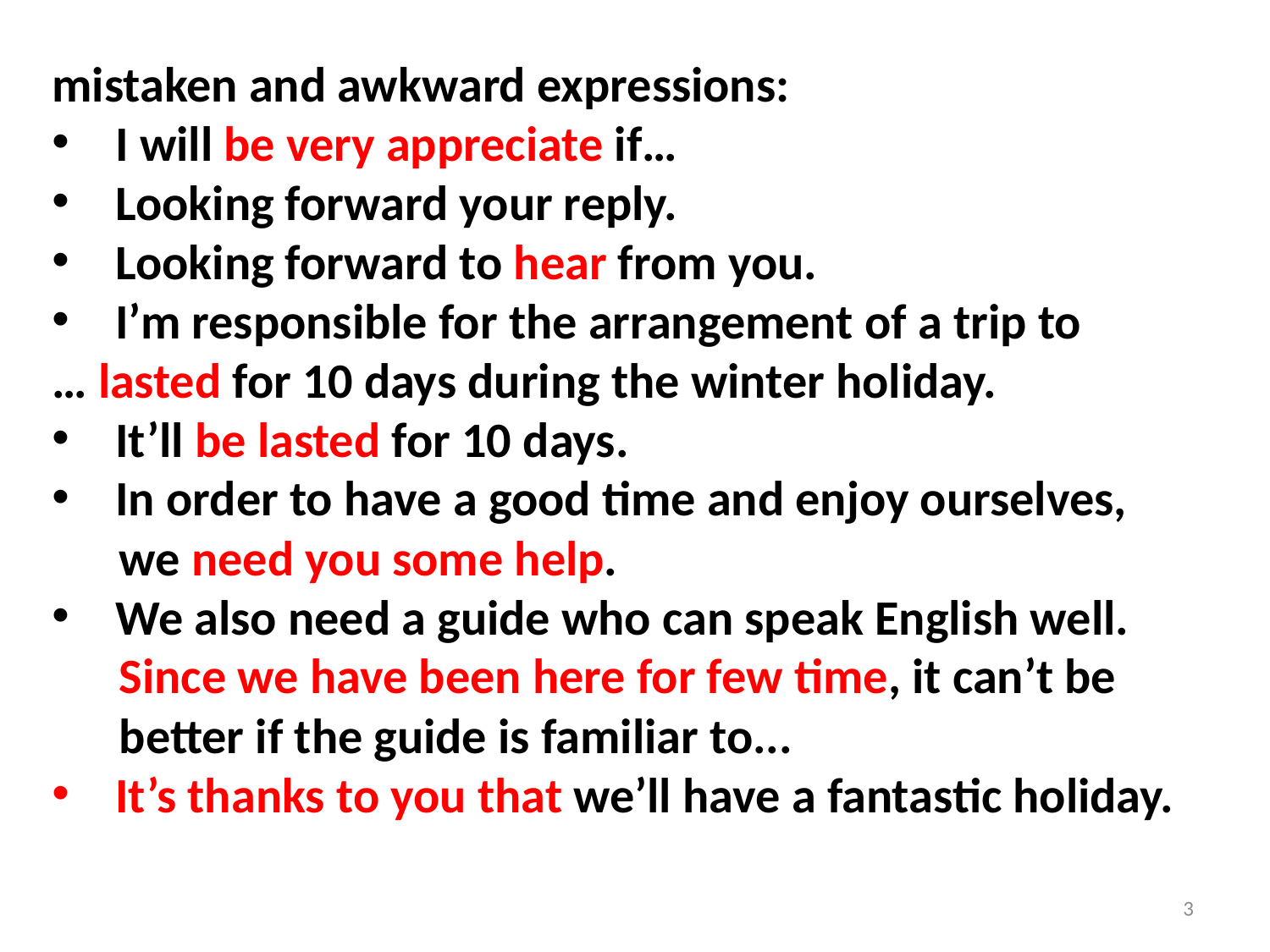

mistaken and awkward expressions:
I will be very appreciate if…
Looking forward your reply.
Looking forward to hear from you.
I’m responsible for the arrangement of a trip to
… lasted for 10 days during the winter holiday.
It’ll be lasted for 10 days.
In order to have a good time and enjoy ourselves,
      we need you some help.
We also need a guide who can speak English well.
      Since we have been here for few time, it can’t be
      better if the guide is familiar to...
It’s thanks to you that we’ll have a fantastic holiday.

3